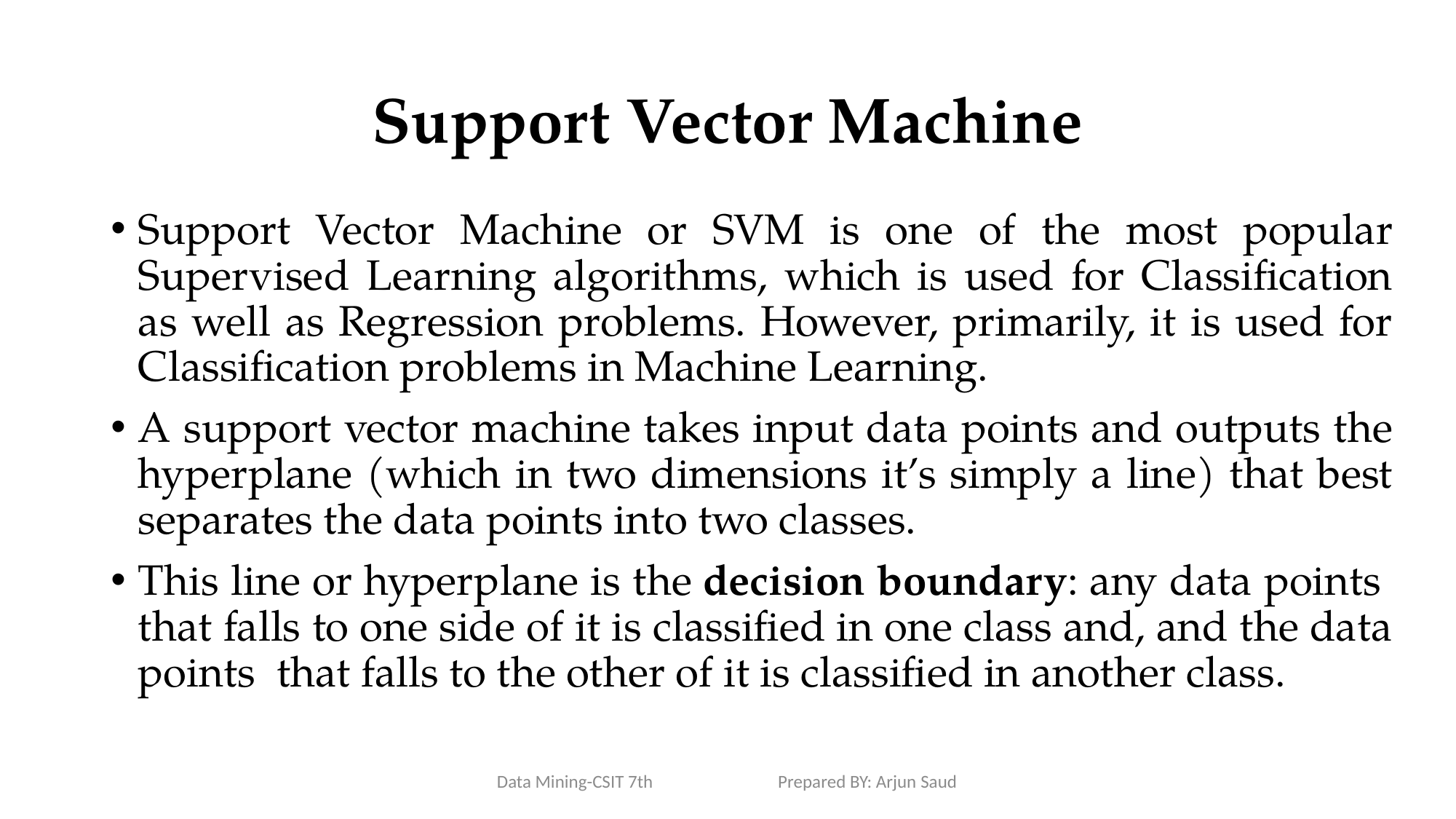

# Support Vector Machine
Support Vector Machine or SVM is one of the most popular Supervised Learning algorithms, which is used for Classification as well as Regression problems. However, primarily, it is used for Classification problems in Machine Learning.
A support vector machine takes input data points and outputs the hyperplane (which in two dimensions it’s simply a line) that best separates the data points into two classes.
This line or hyperplane is the decision boundary: any data points  that falls to one side of it is classified in one class and, and the data points  that falls to the other of it is classified in another class.

Data Mining-CSIT 7th                              Prepared BY: Arjun Saud